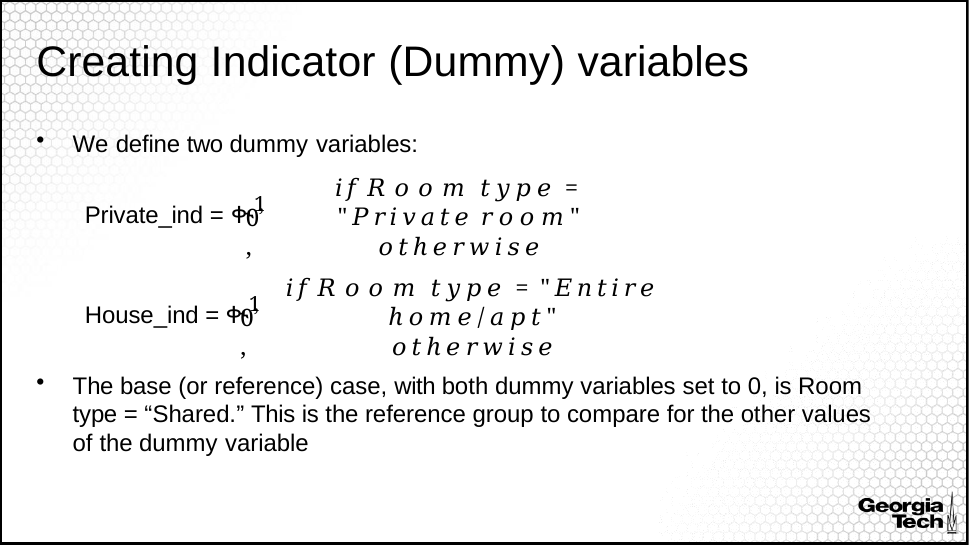

# Creating Indicator (Dummy) variables
We define two dummy variables:
𝑖𝑓 𝑅𝑜𝑜𝑚 𝑡𝑦𝑝𝑒 = "𝑃𝑟𝑖𝑣𝑎𝑡𝑒 𝑟𝑜𝑜𝑚"
𝑜𝑡ℎ𝑒𝑟𝑤𝑖𝑠𝑒
Private_ind = ቊ1,
0,

𝑖𝑓 𝑅𝑜𝑜𝑚 𝑡𝑦𝑝𝑒 = "𝐸𝑛𝑡𝑖𝑟𝑒 ℎ𝑜𝑚𝑒/𝑎𝑝𝑡"
𝑜𝑡ℎ𝑒𝑟𝑤𝑖𝑠𝑒
House_ind = ቊ1,
0,
The base (or reference) case, with both dummy variables set to 0, is Room  type = “Shared.” This is the reference group to compare for the other values  of the dummy variable